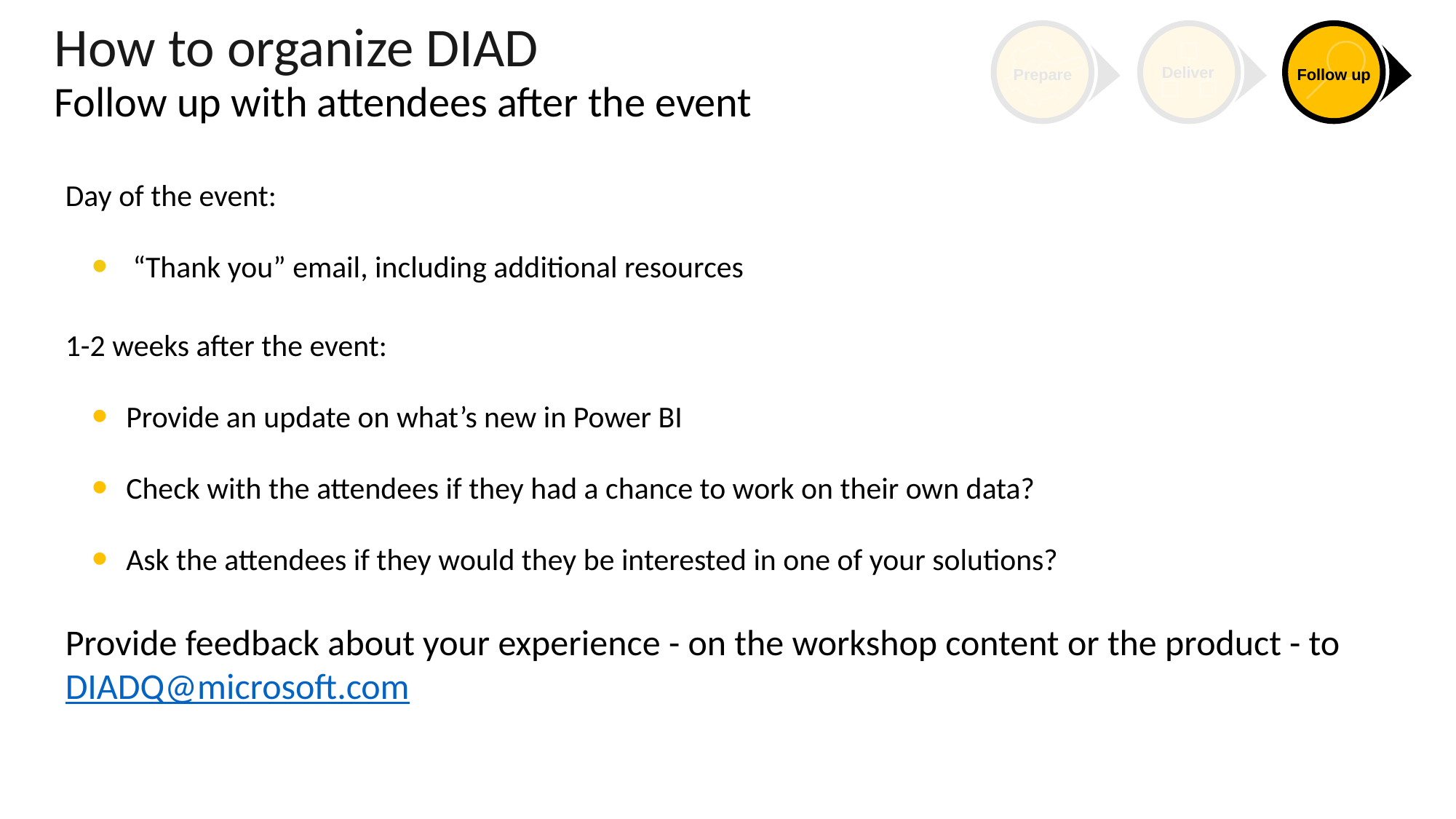

Prepare

Deliver

Follow up
# How to organize DIAD Follow up with attendees after the event

Day of the event:
“Thank you” email, including additional resources
1-2 weeks after the event:
Provide an update on what’s new in Power BI
Check with the attendees if they had a chance to work on their own data?
Ask the attendees if they would they be interested in one of your solutions?
Provide feedback about your experience - on the workshop content or the product - to DIADQ@microsoft.com